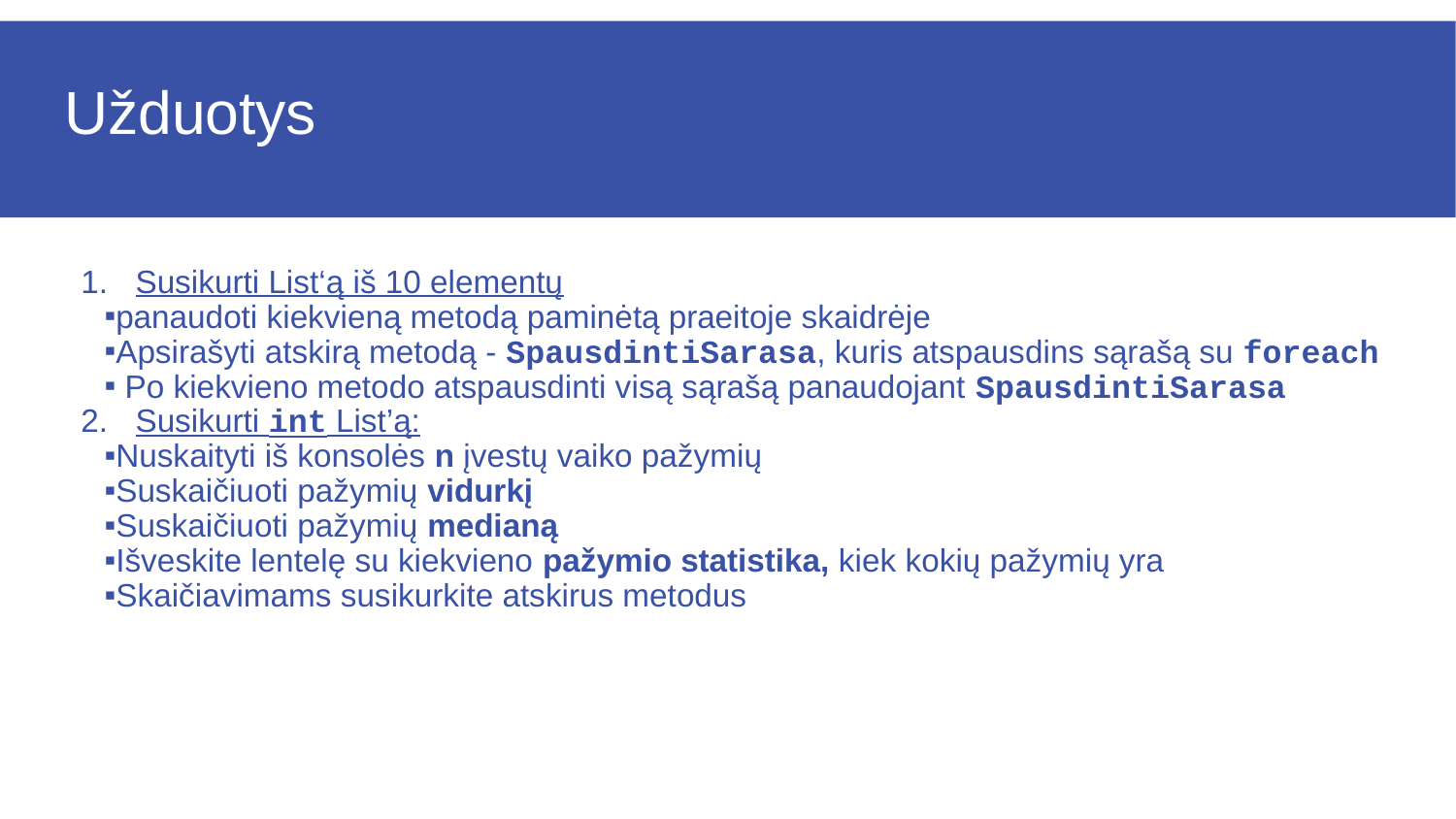

# Užduotys
Susikurti List‘ą iš 10 elementų
panaudoti kiekvieną metodą paminėtą praeitoje skaidrėje
Apsirašyti atskirą metodą - SpausdintiSarasa, kuris atspausdins sąrašą su foreach
 Po kiekvieno metodo atspausdinti visą sąrašą panaudojant SpausdintiSarasa
Susikurti int List’ą:
Nuskaityti iš konsolės n įvestų vaiko pažymių
Suskaičiuoti pažymių vidurkį
Suskaičiuoti pažymių medianą
Išveskite lentelę su kiekvieno pažymio statistika, kiek kokių pažymių yra
Skaičiavimams susikurkite atskirus metodus